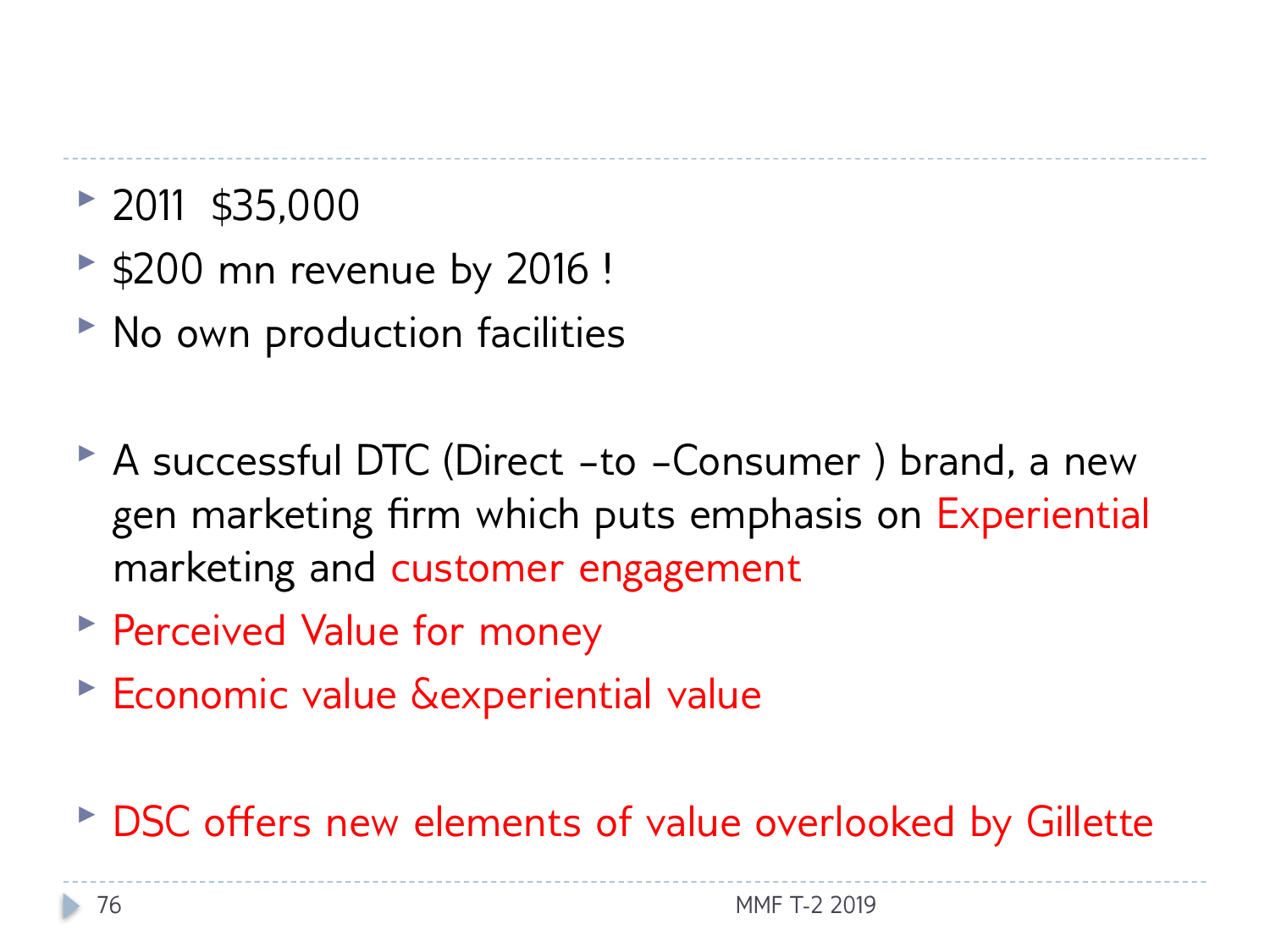

#
2011  $35,000
$200 mn revenue by 2016 !
No own production facilities

A successful DTC (Direct –to –Consumer ) brand, a new gen marketing firm which puts emphasis on Experiential marketing and customer engagement
Perceived Value for money
Economic value &experiential value

DSC offers new elements of value overlooked by Gillette

76
MMF T-2 2019